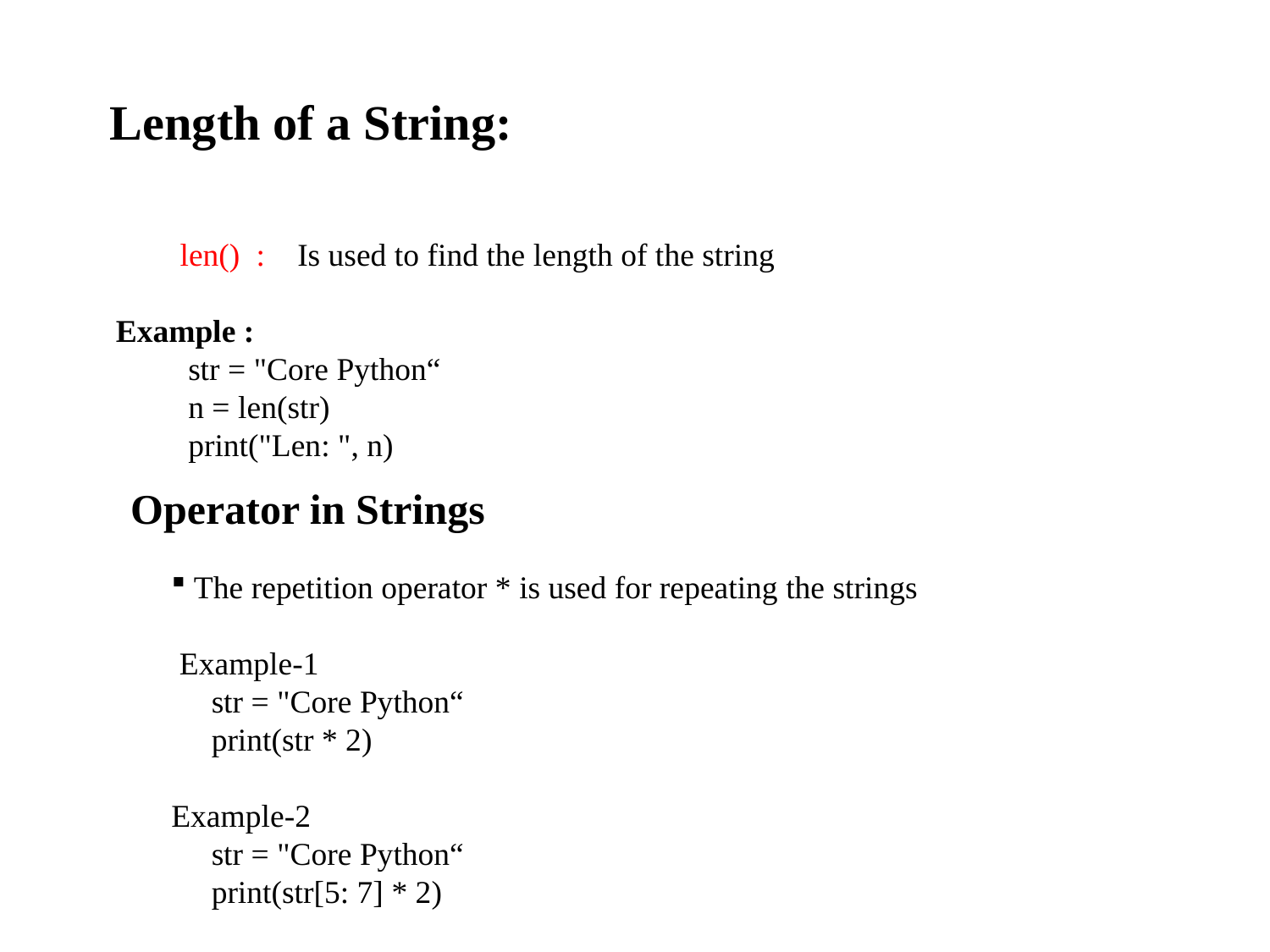

Length of a String:

         len()  :    Is used to find the length of the string

 Example :
          str = "Core Python“
          n = len(str)
          print("Len: ", n)
Operator in Strings
 The repetition operator * is used for repeating the strings

 Example-1
     str = "Core Python“
     print(str * 2)

Example-2
     str = "Core Python“
     print(str[5: 7] * 2)